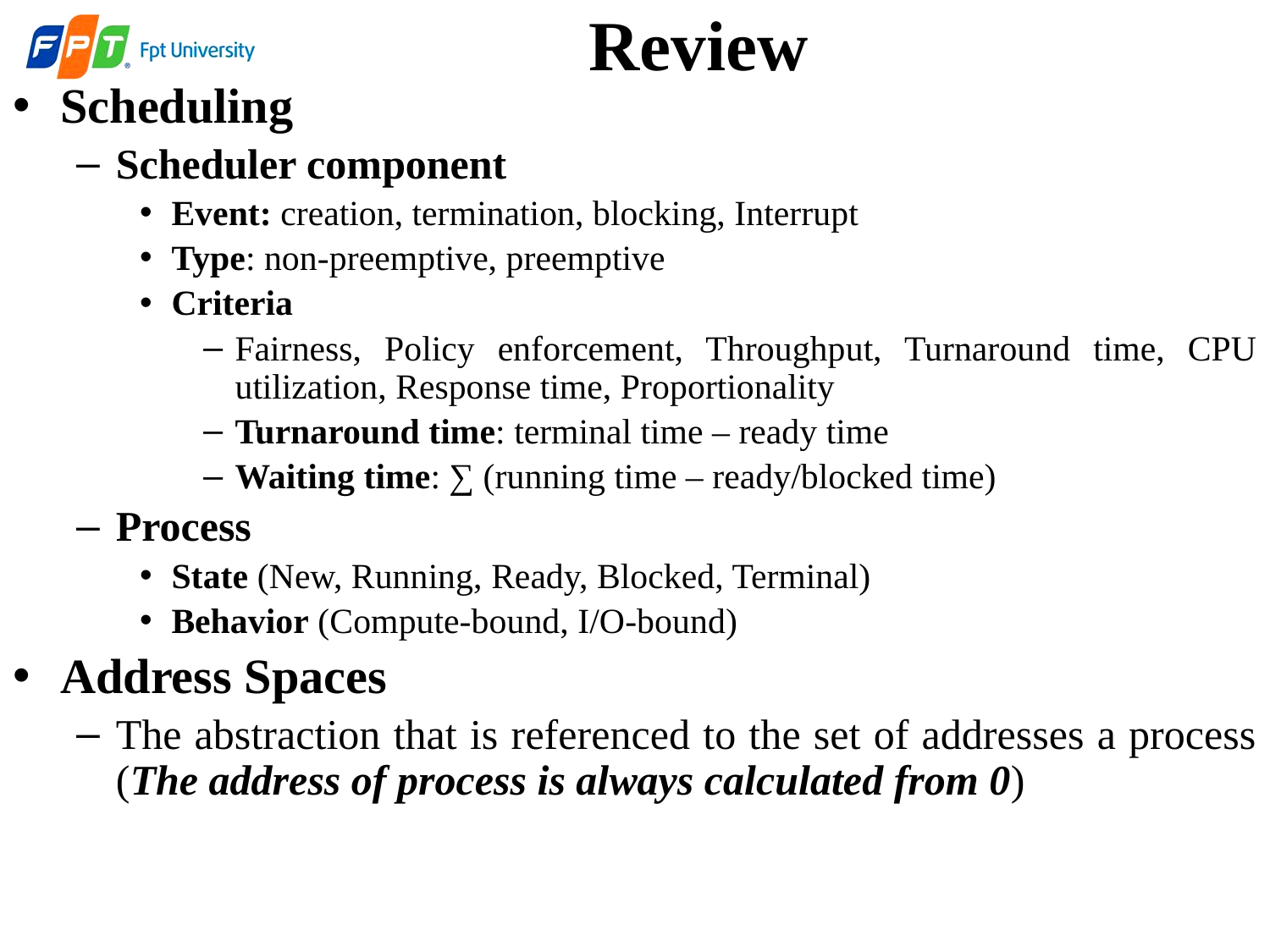

# Review
Scheduling
Scheduler component
Event: creation, termination, blocking, Interrupt
Type: non-preemptive, preemptive
Criteria
Fairness, Policy enforcement, Throughput, Turnaround time, CPU utilization, Response time, Proportionality
Turnaround time: terminal time – ready time
Waiting time: ∑ (running time – ready/blocked time)
Process
State (New, Running, Ready, Blocked, Terminal)
Behavior (Compute-bound, I/O-bound)
Address Spaces
The abstraction that is referenced to the set of addresses a process (The address of process is always calculated from 0)